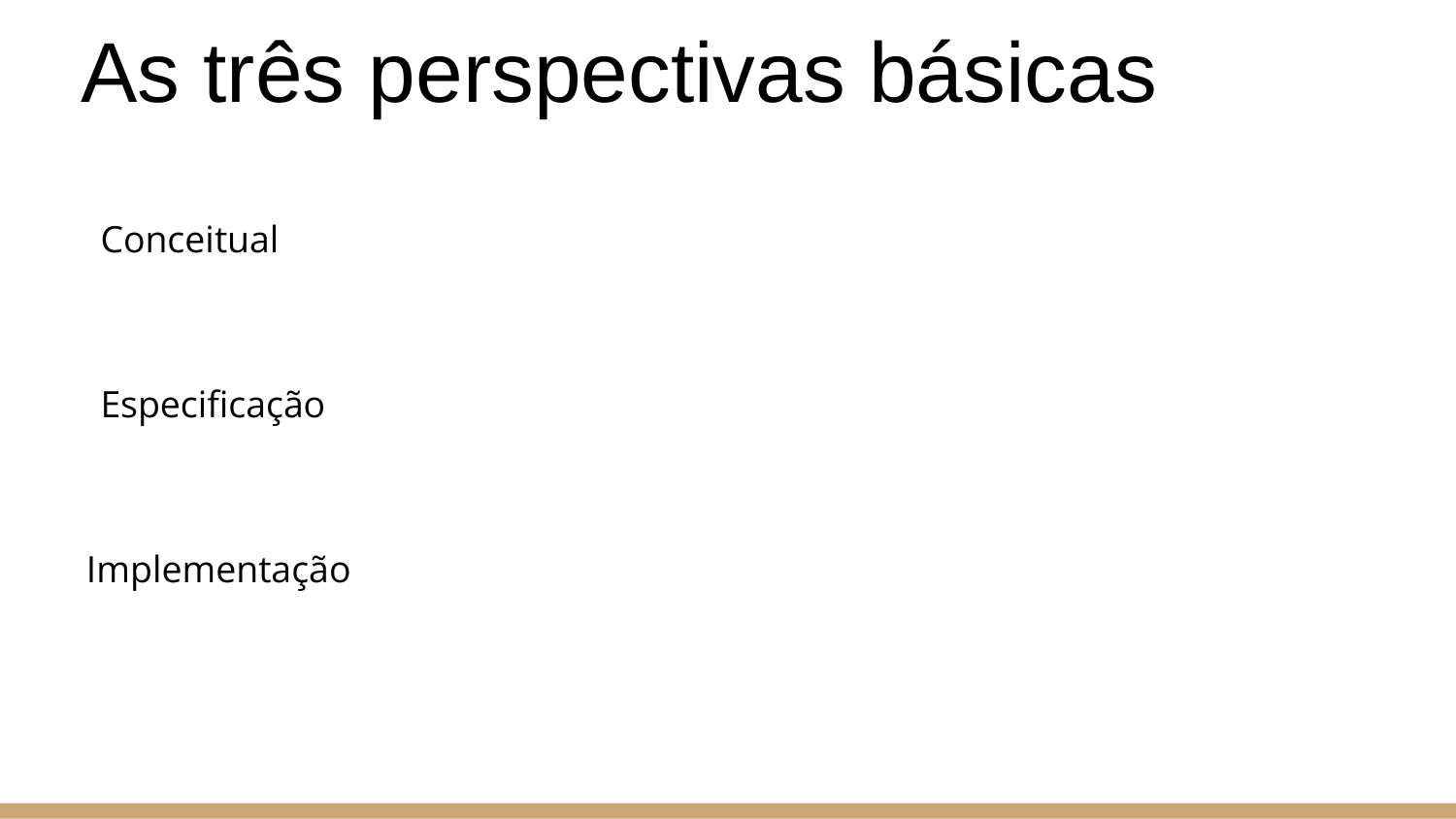

# As três perspectivas básicas
Conceitual

Especificação

Implementação